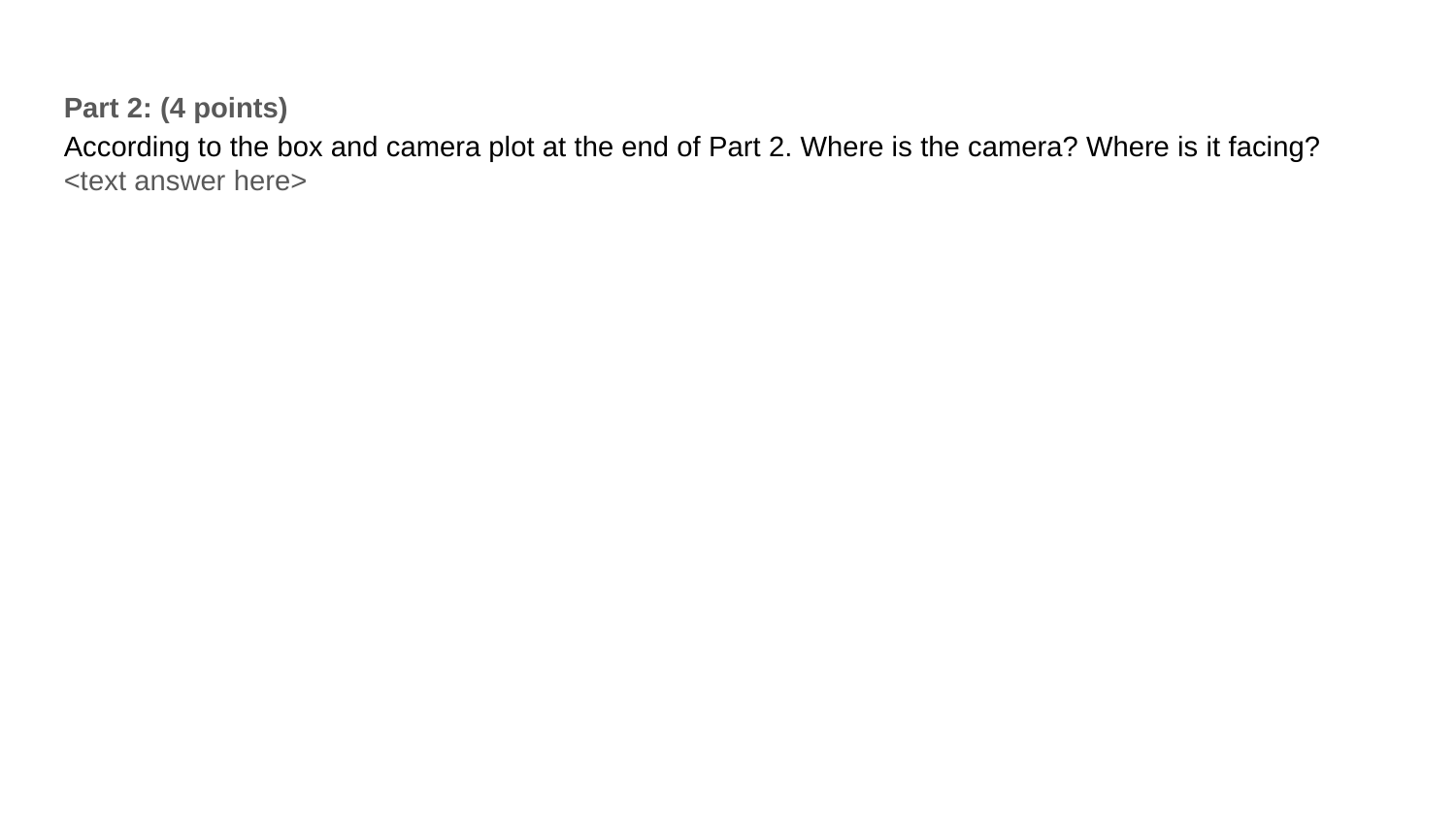

Part 2: (4 points)
According to the box and camera plot at the end of Part 2. Where is the camera? Where is it facing?
<text answer here>